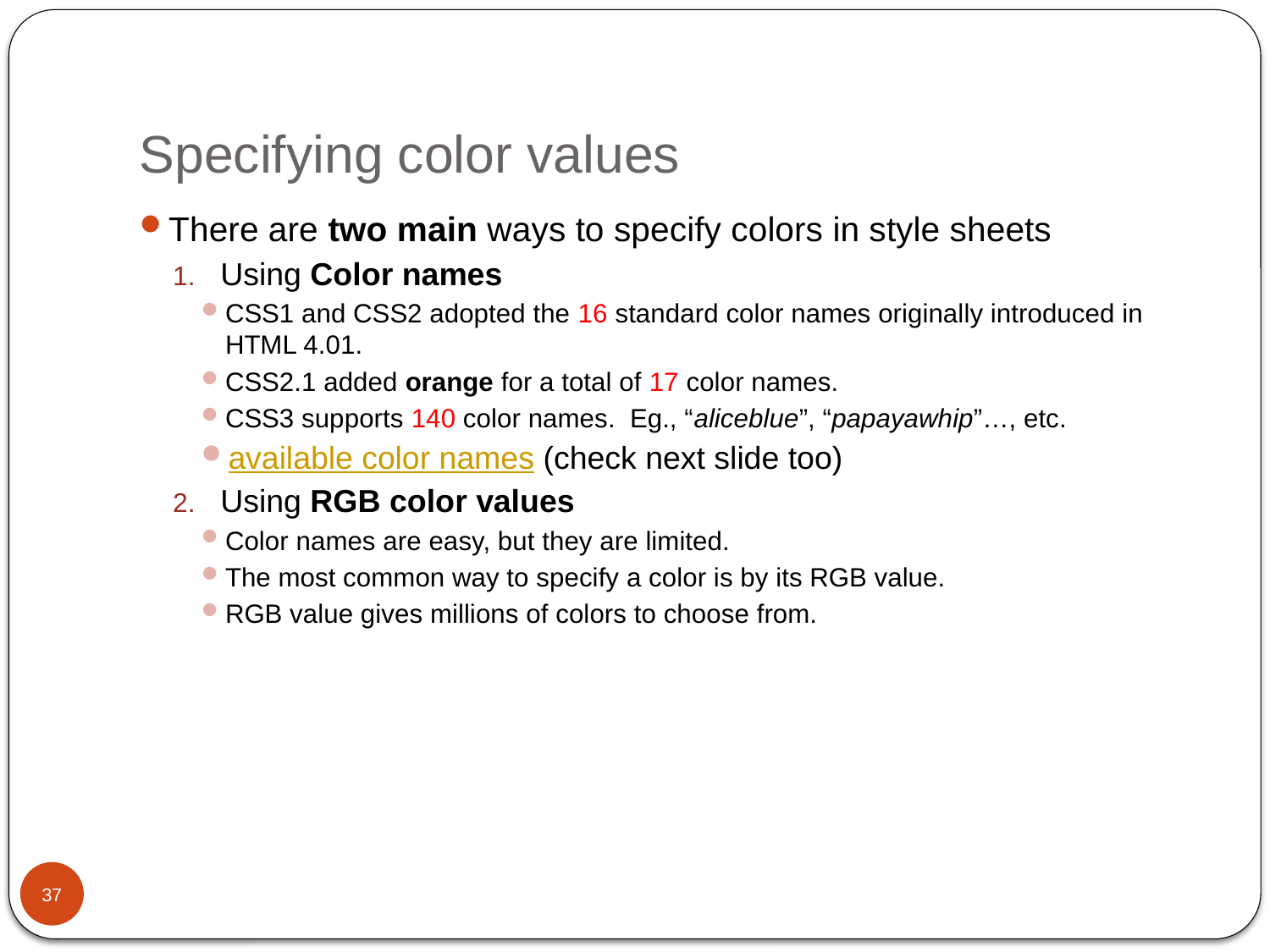

# Specifying color values
There are two main ways to specify colors in style sheets
Using Color names
CSS1 and CSS2 adopted the 16 standard color names originally introduced in HTML 4.01.
CSS2.1 added orange for a total of 17 color names.
CSS3 supports 140 color names.  Eg., “aliceblue”, “papayawhip”…, etc.
available color names (check next slide too)
Using RGB color values
Color names are easy, but they are limited.
The most common way to specify a color is by its RGB value.
RGB value gives millions of colors to choose from.

37